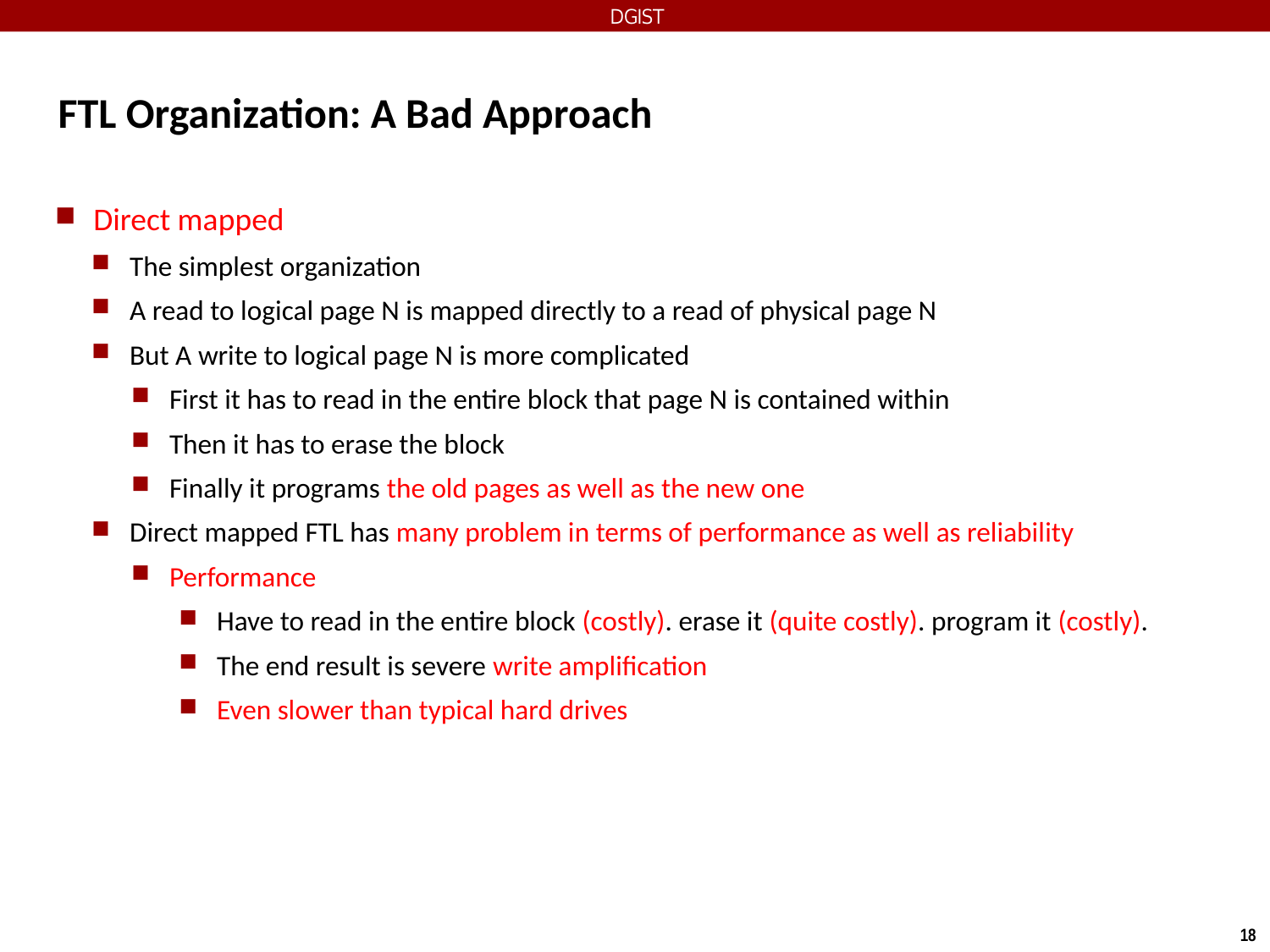

DGIST
# FTL Organization: A Bad Approach
Direct mapped
The simplest organization
A read to logical page N is mapped directly to a read of physical page N
But A write to logical page N is more complicated
First it has to read in the entire block that page N is contained within
Then it has to erase the block
Finally it programs the old pages as well as the new one
Direct mapped FTL has many problem in terms of performance as well as reliability
Performance
Have to read in the entire block (costly). erase it (quite costly). program it (costly).
The end result is severe write ampliﬁcation
Even slower than typical hard drives